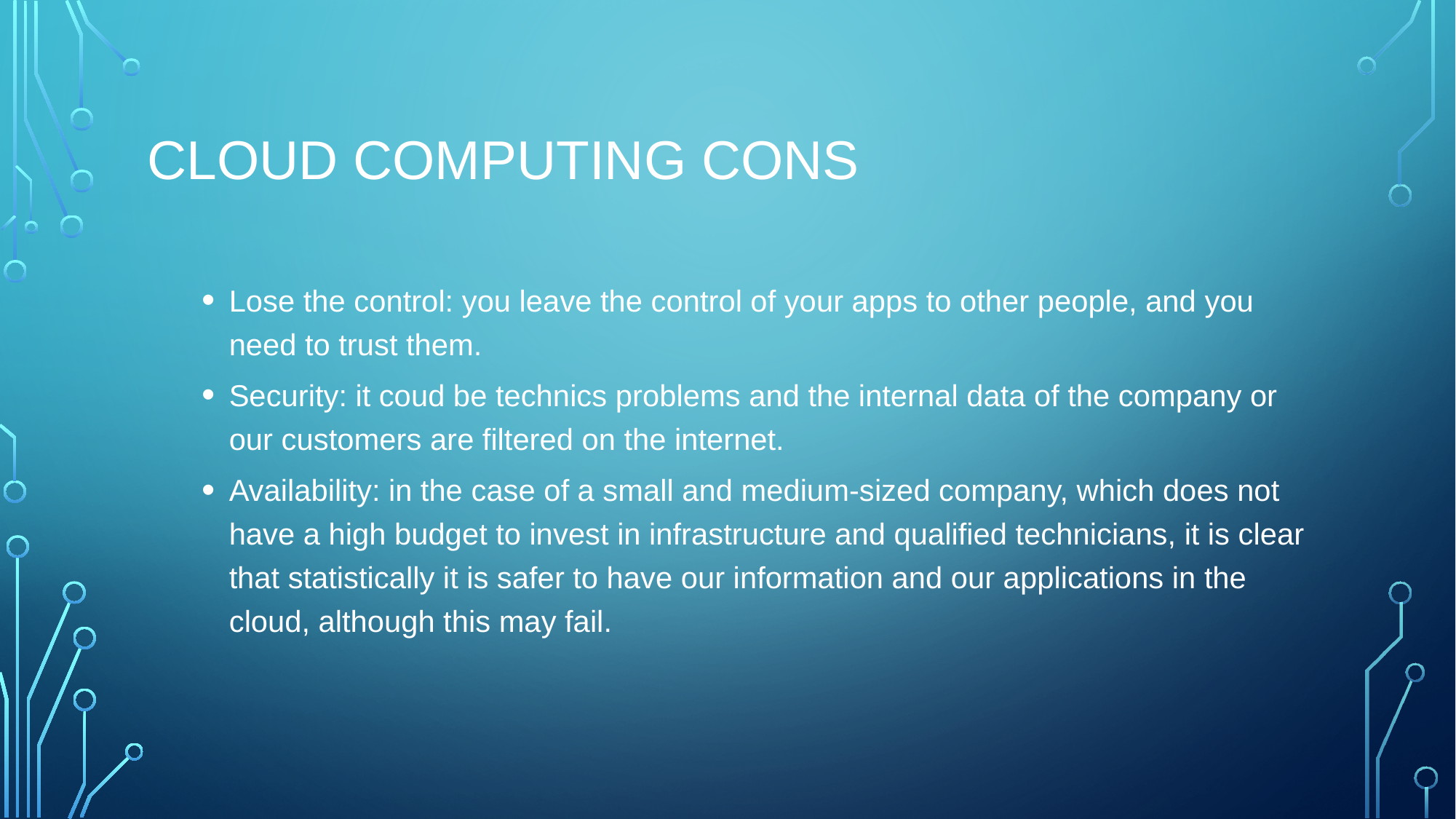

# Cloud computing cons
Lose the control: you leave the control of your apps to other people, and you need to trust them.
Security: it coud be technics problems and the internal data of the company or our customers are filtered on the internet.
Availability: in the case of a small and medium-sized company, which does not have a high budget to invest in infrastructure and qualified technicians, it is clear that statistically it is safer to have our information and our applications in the cloud, although this may fail.